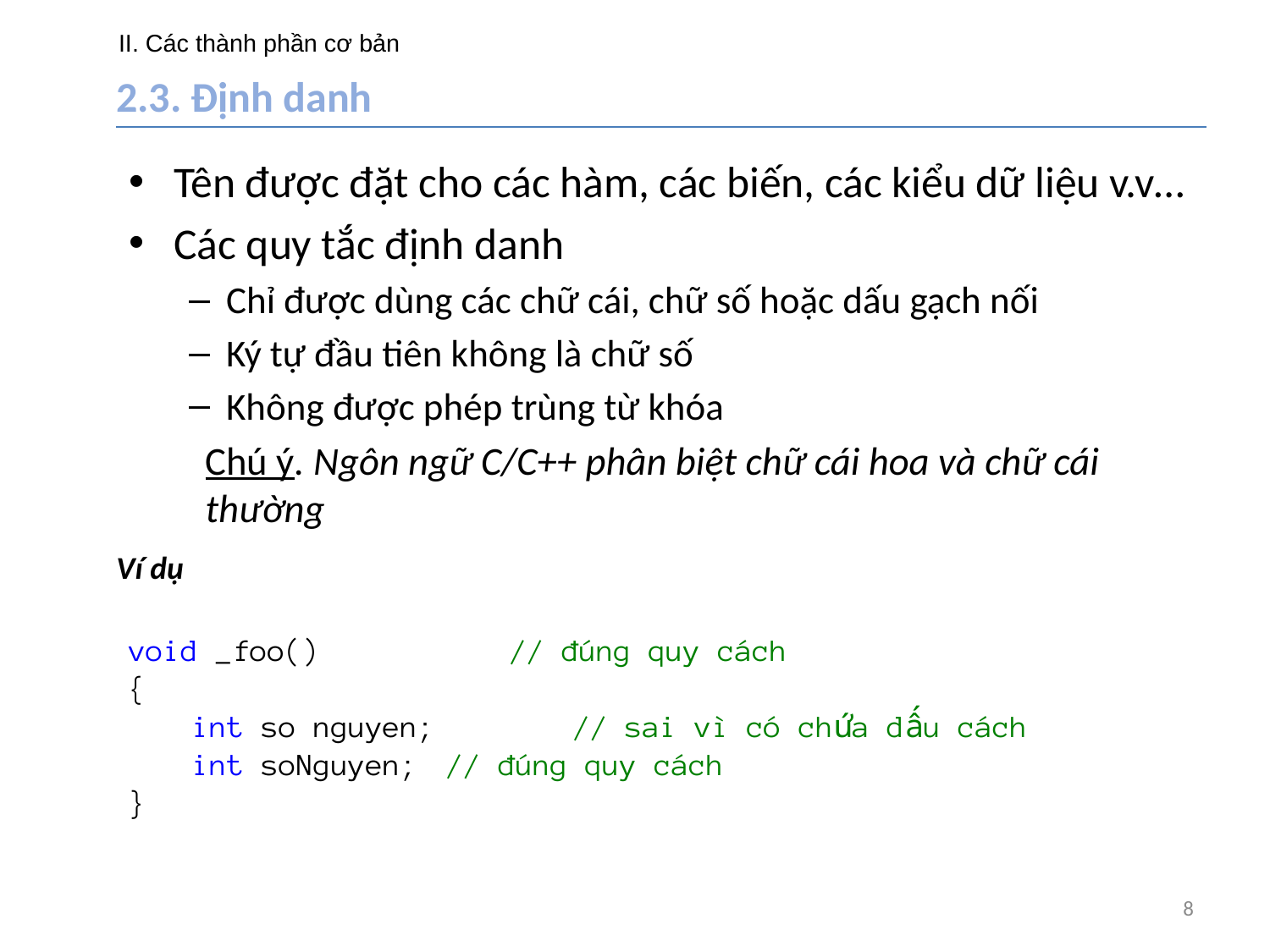

# II. Các thành phần cơ bản
2.3. Định danh

Tên được đặt cho các hàm, các biến, các kiểu dữ liệu v.v…
Các quy tắc định danh
Chỉ được dùng các chữ cái, chữ số hoặc dấu gạch nối
Ký tự đầu tiên không là chữ số
Không được phép trùng từ khóa
Chú ý. Ngôn ngữ C/C++ phân biệt chữ cái hoa và chữ cái thường
Ví dụ
void _foo() 		// đúng quy cách
{
int so nguyen; 	// sai vì có chứa dấu cách
int soNguyen; 	// đúng quy cách
}
8